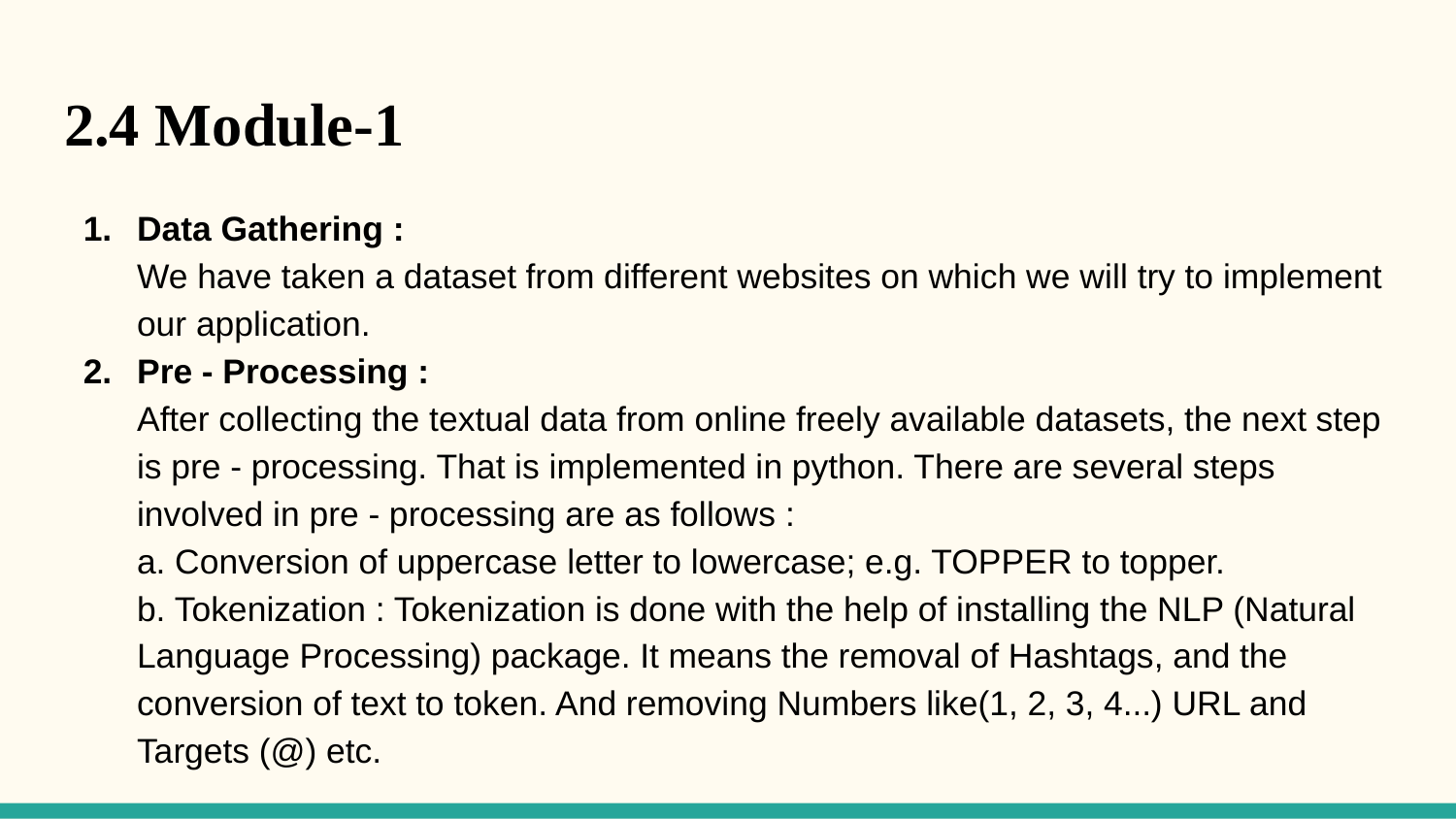

# 2.4 Module-1
Data Gathering :
We have taken a dataset from different websites on which we will try to implement our application.
Pre - Processing :
After collecting the textual data from online freely available datasets, the next step is pre - processing. That is implemented in python. There are several steps involved in pre - processing are as follows :
a. Conversion of uppercase letter to lowercase; e.g. TOPPER to topper.
b. Tokenization : Tokenization is done with the help of installing the NLP (Natural Language Processing) package. It means the removal of Hashtags, and the conversion of text to token. And removing Numbers like(1, 2, 3, 4...) URL and Targets (@) etc.